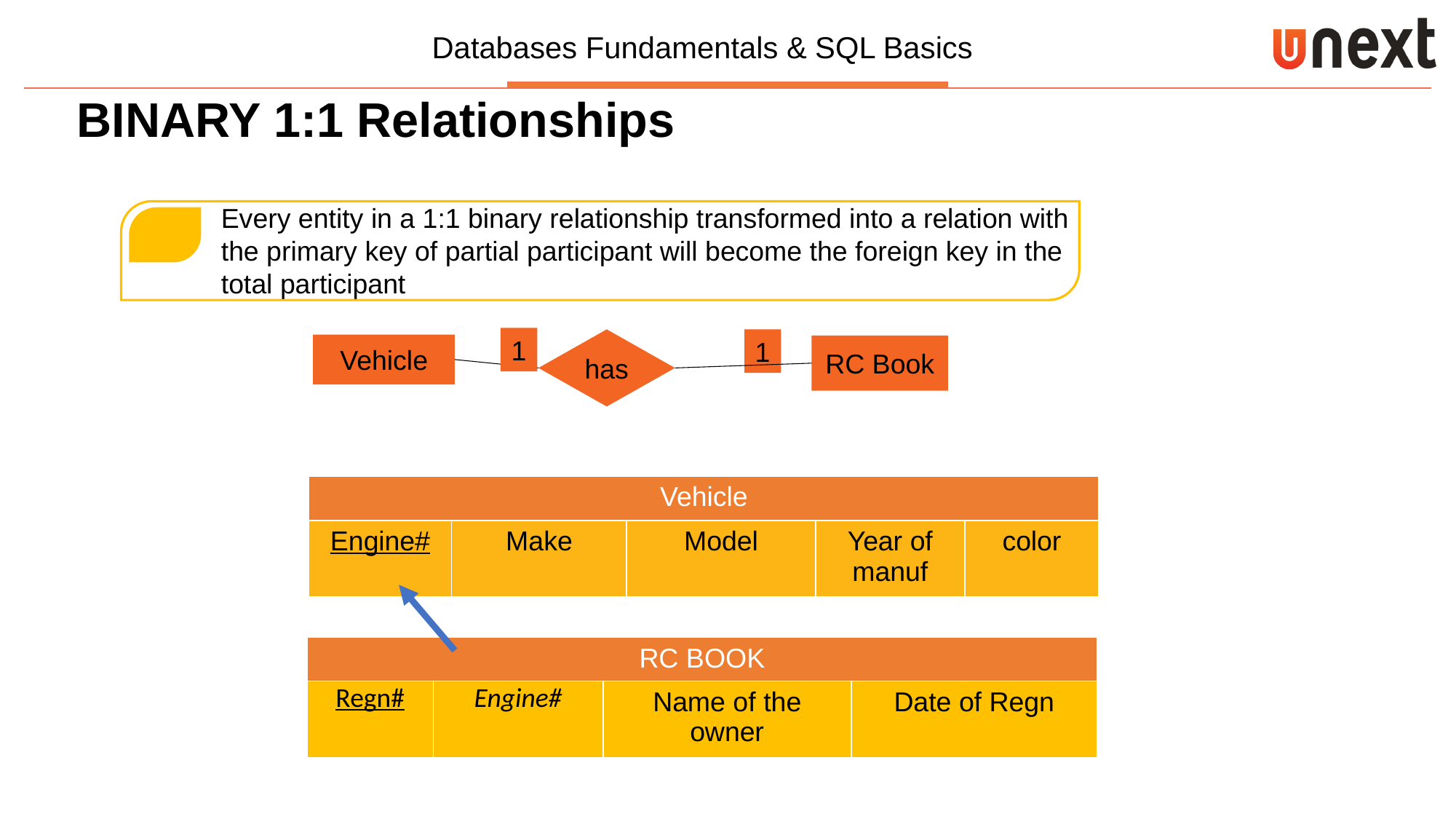

BINARY 1:1 Relationships
Every entity in a 1:1 binary relationship transformed into a relation with the primary key of partial participant will become the foreign key in the total participant

1
has
1
Vehicle
RC Book
| Vehicle |  |  |  |  |
| --- | --- | --- | --- | --- |
| Engine# | Make | Model | Year of manuf | color |
| RC BOOK |  |  |  |
| --- | --- | --- | --- |
| Regn# | Engine# | Name of the owner | Date of Regn |